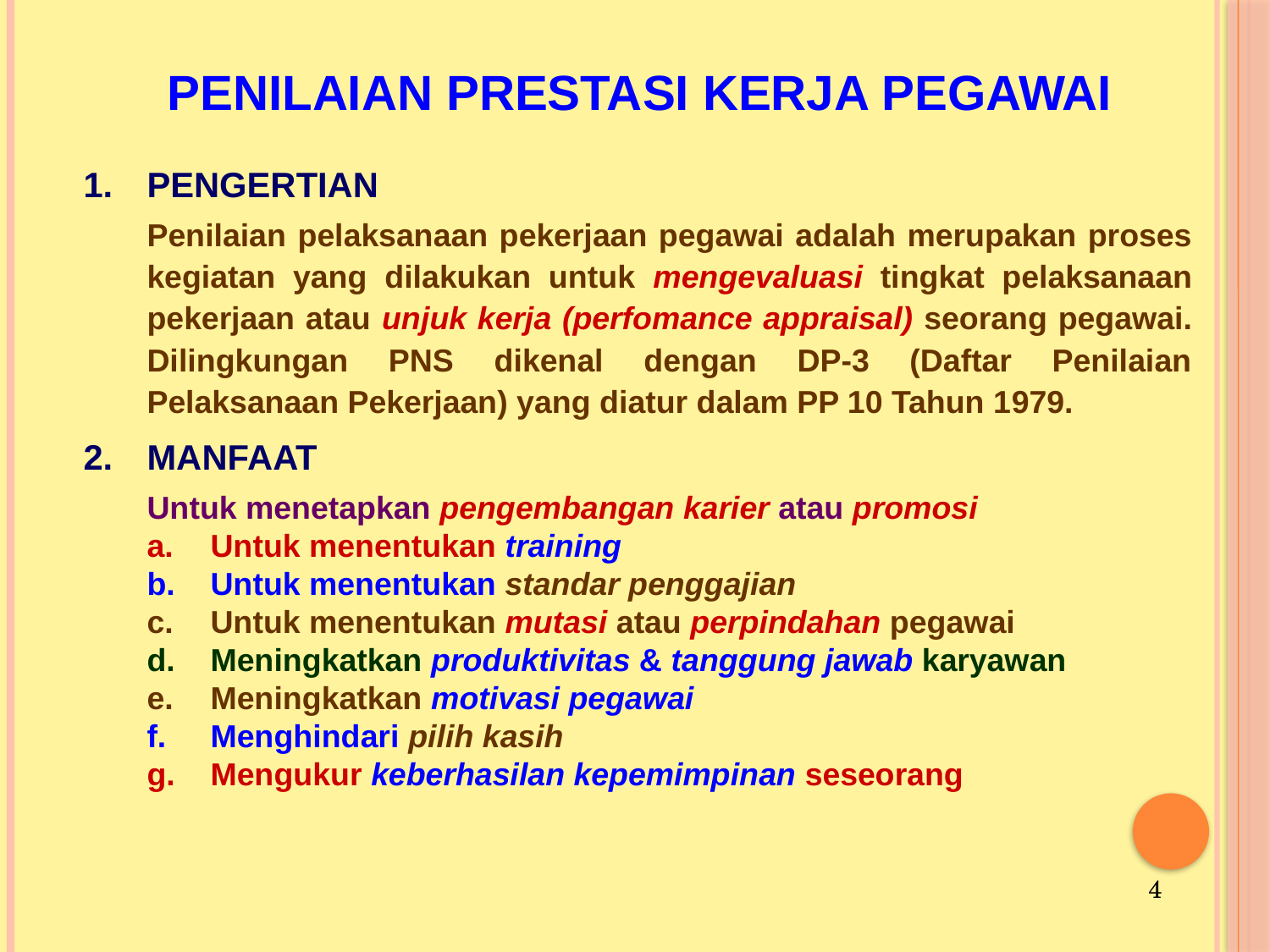

PENILAIAN PRESTASI KERJA PEGAWAI
PENGERTIAN
	Penilaian pelaksanaan pekerjaan pegawai adalah merupakan proses kegiatan yang dilakukan untuk mengevaluasi tingkat pelaksanaan pekerjaan atau unjuk kerja (perfomance appraisal) seorang pegawai. Dilingkungan PNS dikenal dengan DP-3 (Daftar Penilaian Pelaksanaan Pekerjaan) yang diatur dalam PP 10 Tahun 1979.
MANFAAT
	Untuk menetapkan pengembangan karier atau promosi
Untuk menentukan training
Untuk menentukan standar penggajian
Untuk menentukan mutasi atau perpindahan pegawai
Meningkatkan produktivitas & tanggung jawab karyawan
Meningkatkan motivasi pegawai
Menghindari pilih kasih
Mengukur keberhasilan kepemimpinan seseorang
4